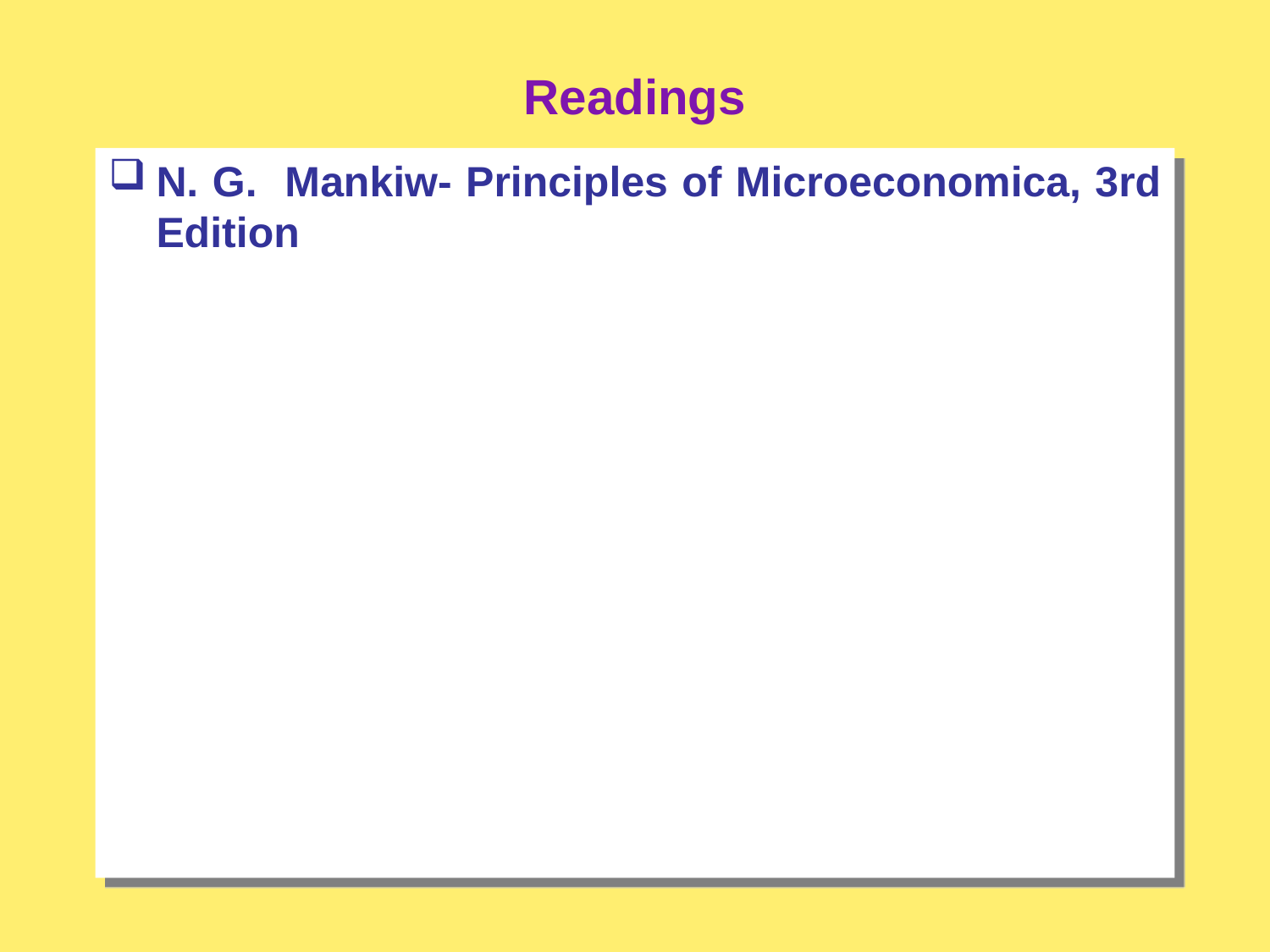

# Readings
N. G.  Mankiw- Principles of Microeconomica, 3rd Edition